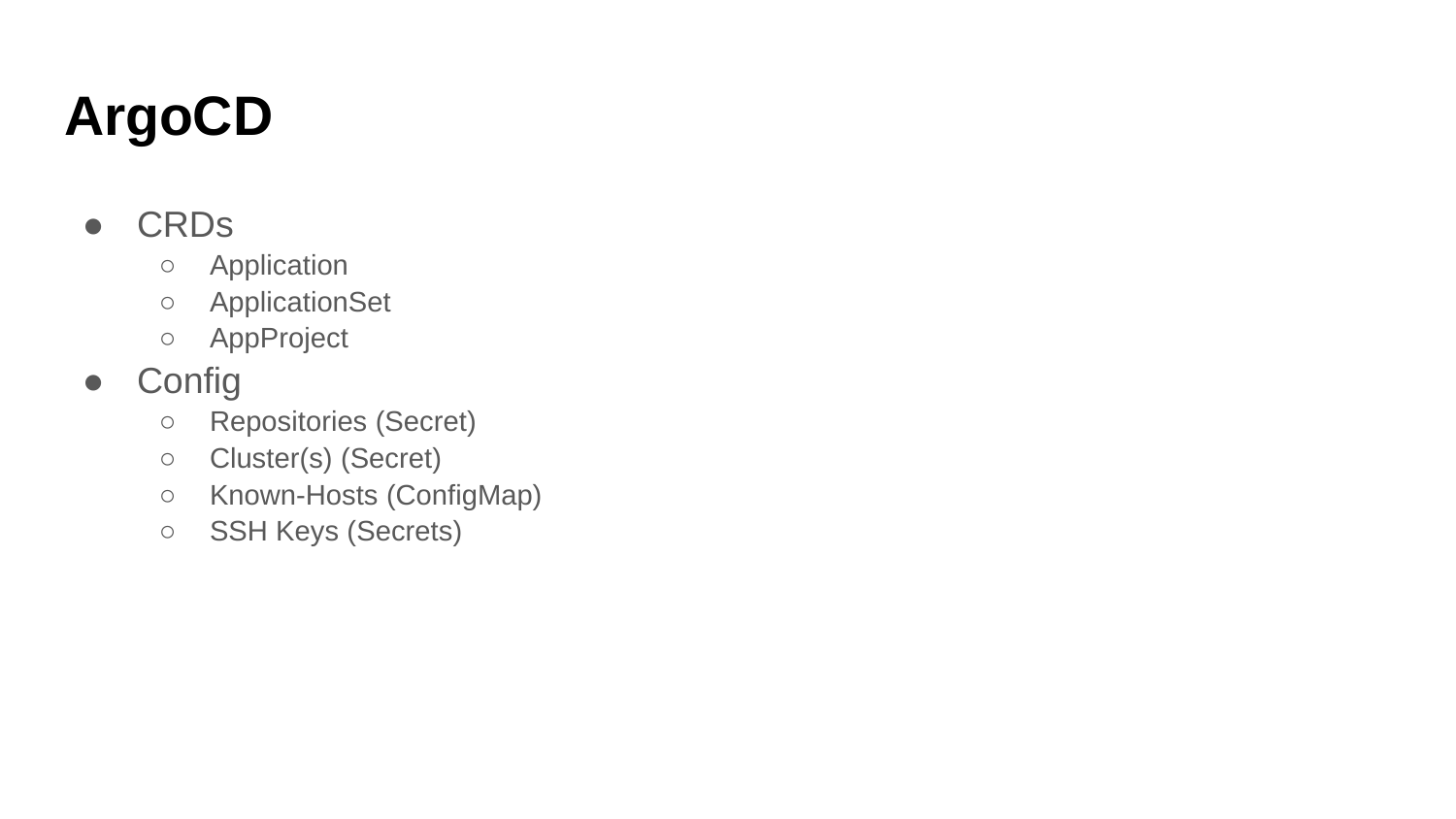

# ArgoCD
CRDs
Application
ApplicationSet
AppProject
Config
Repositories (Secret)
Cluster(s) (Secret)
Known-Hosts (ConfigMap)
SSH Keys (Secrets)